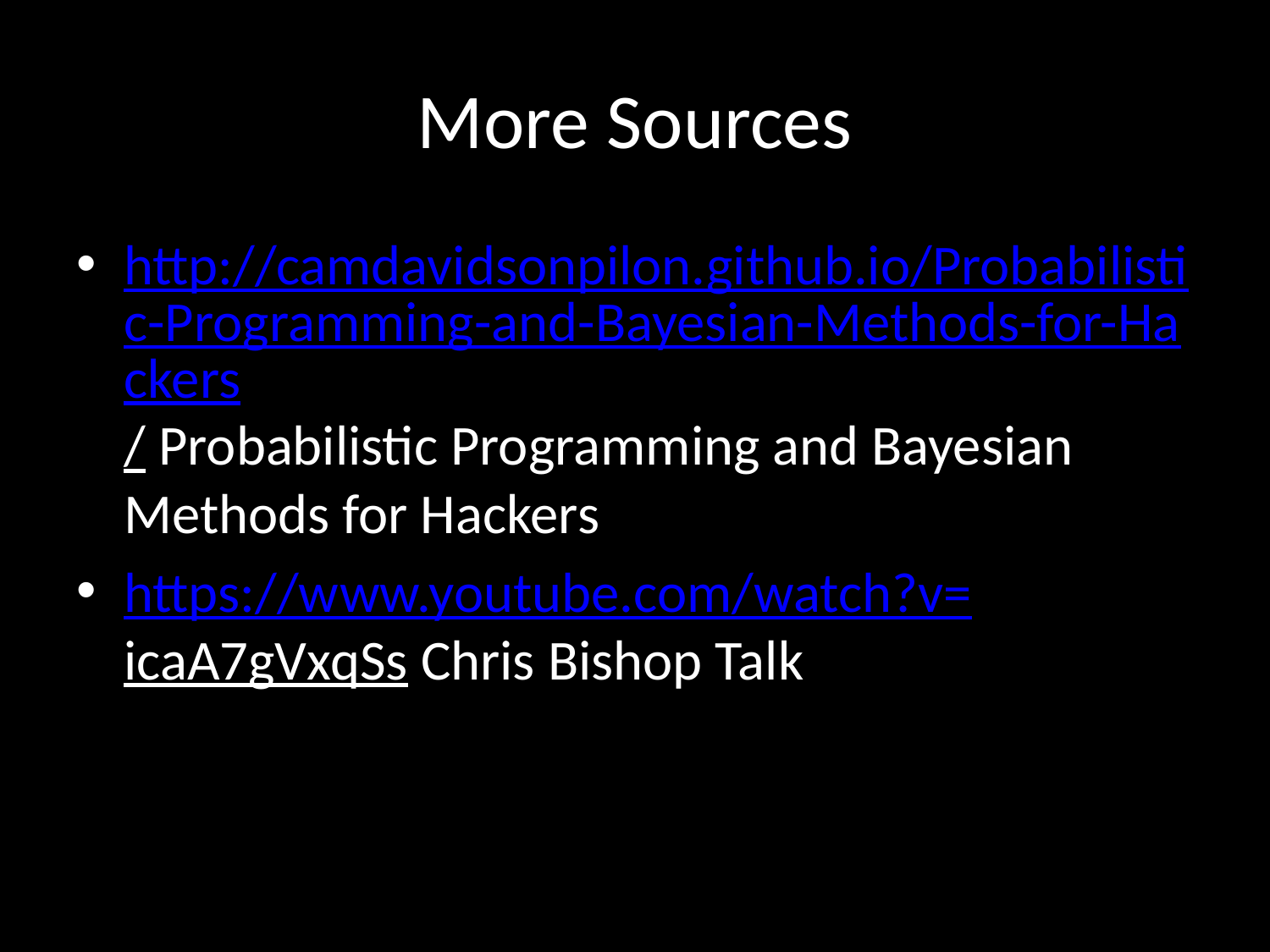

# More Sources
http://camdavidsonpilon.github.io/Probabilistic-Programming-and-Bayesian-Methods-for-Hackers/ Probabilistic Programming and Bayesian Methods for Hackers
https://www.youtube.com/watch?v=icaA7gVxqSs Chris Bishop Talk